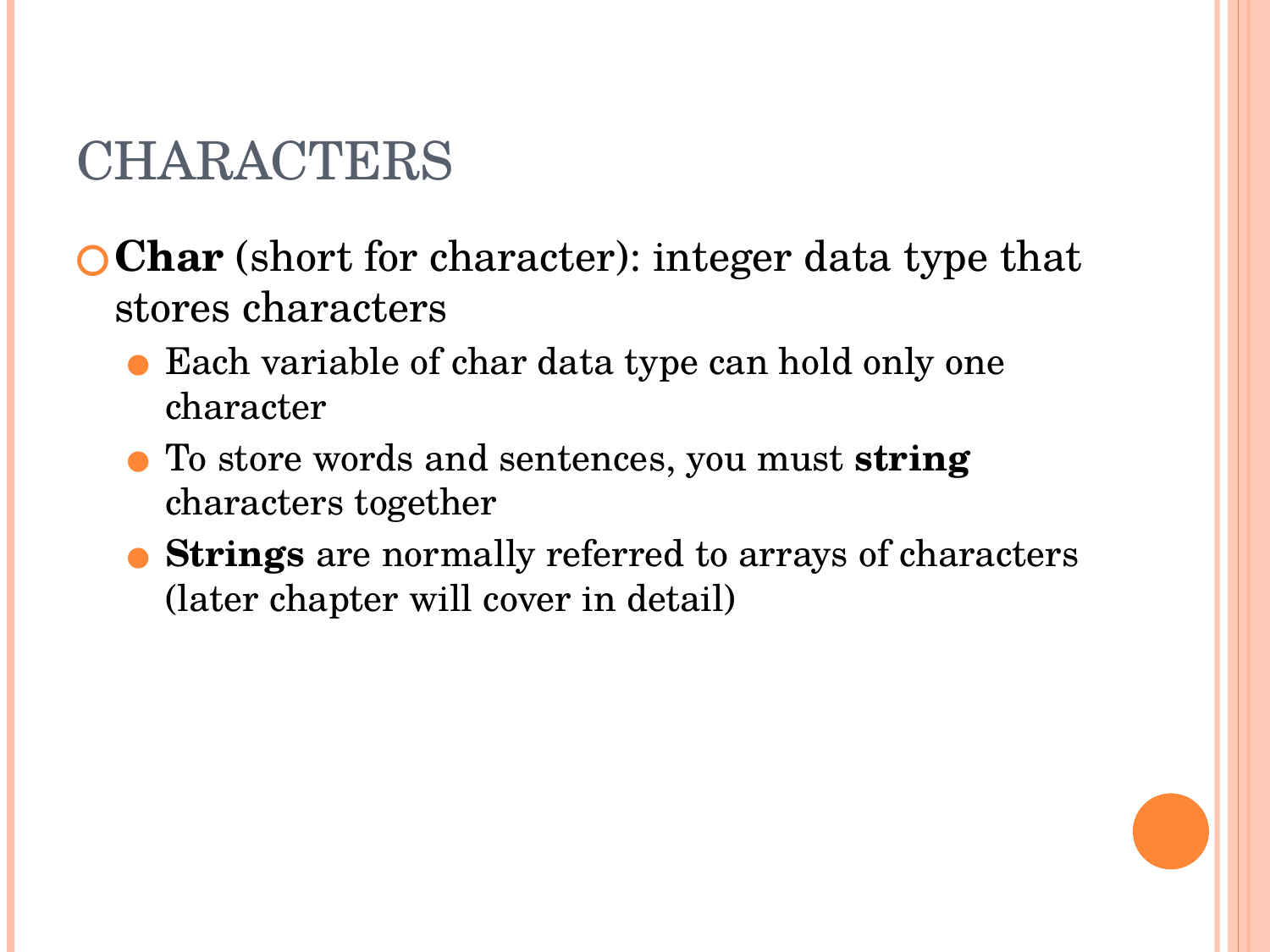

# Characters
Char (short for character): integer data type that stores characters
Each variable of char data type can hold only one character
To store words and sentences, you must string characters together
Strings are normally referred to arrays of characters (later chapter will cover in detail)